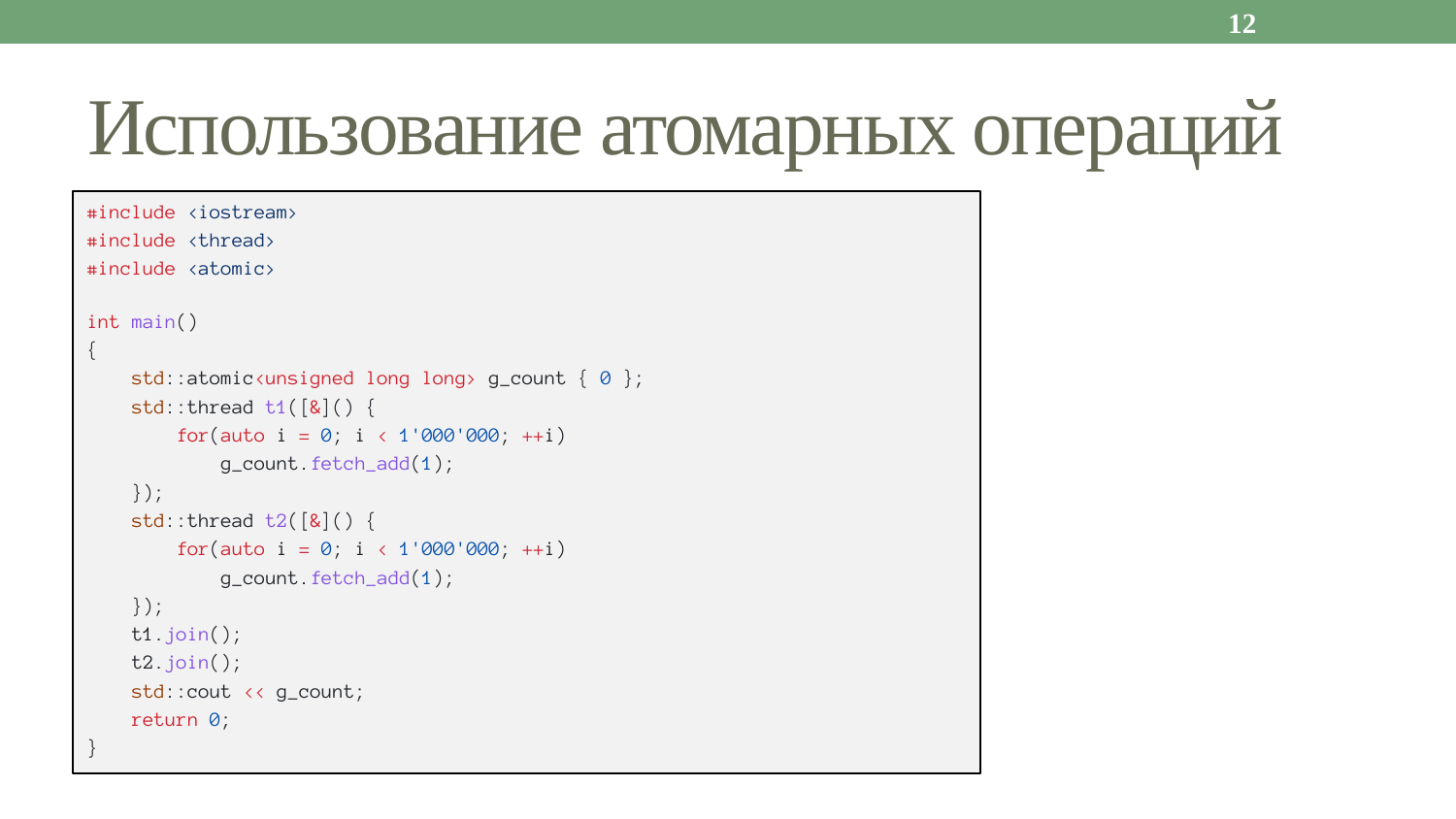

12
# Использование атомарных операций
#include <iostream>
#include <thread>
#include <atomic>
int main()
{
    std::atomic<unsigned long long> g_count { 0 };
    std::thread t1([&]() {
        for(auto i = 0; i < 1'000'000; ++i)
            g_count.fetch_add(1);
    });
    std::thread t2([&]() {
        for(auto i = 0; i < 1'000'000; ++i)
            g_count.fetch_add(1);
    });
    t1.join();
    t2.join();
    std::cout << g_count;
    return 0;
}